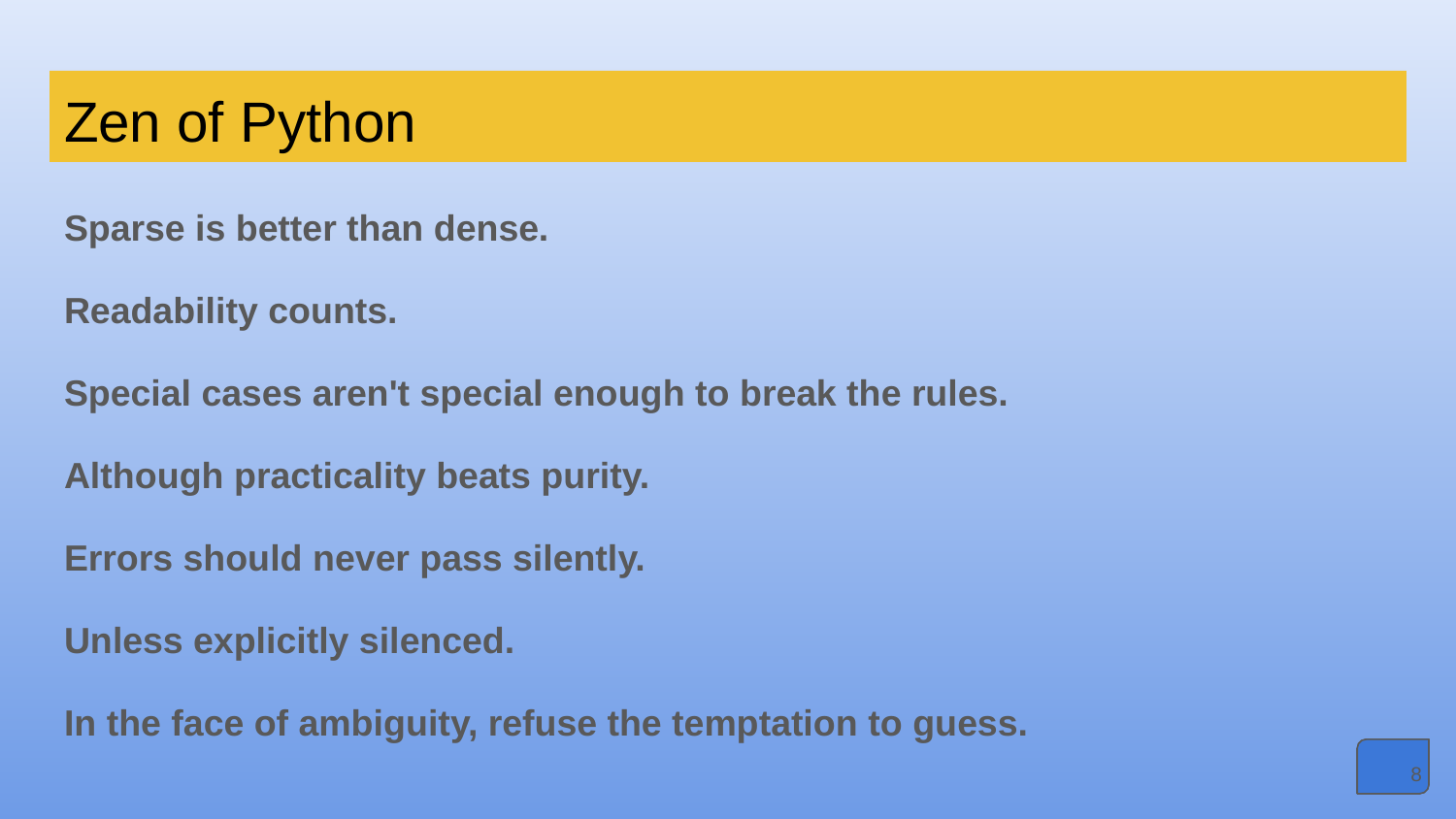

# Zen of Python
Sparse is better than dense.
Readability counts.
Special cases aren't special enough to break the rules.
Although practicality beats purity.
Errors should never pass silently.
Unless explicitly silenced.
In the face of ambiguity, refuse the temptation to guess.

8